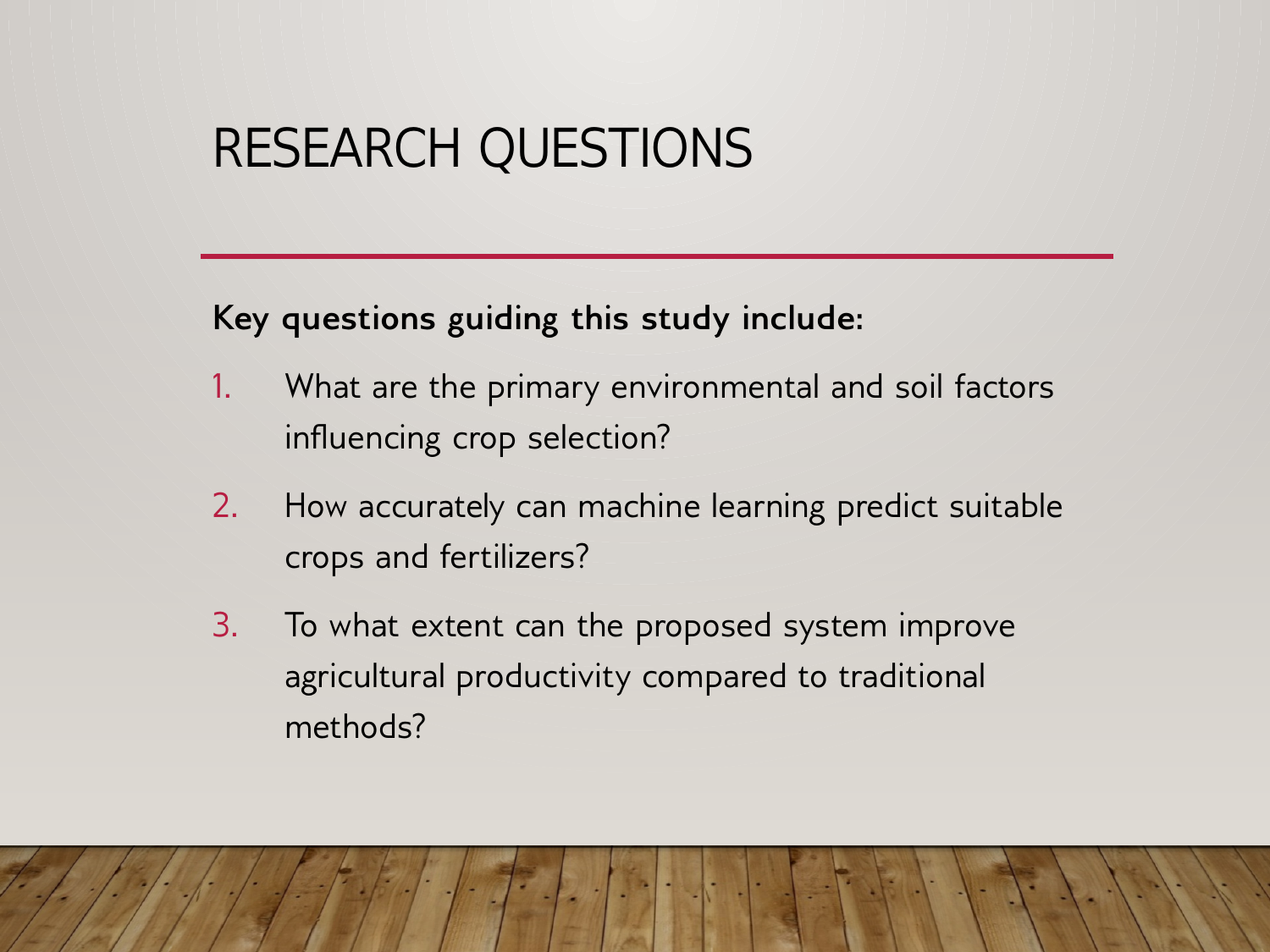

# Research Questions
Key questions guiding this study include:
What are the primary environmental and soil factors influencing crop selection?
How accurately can machine learning predict suitable crops and fertilizers?
To what extent can the proposed system improve agricultural productivity compared to traditional methods?